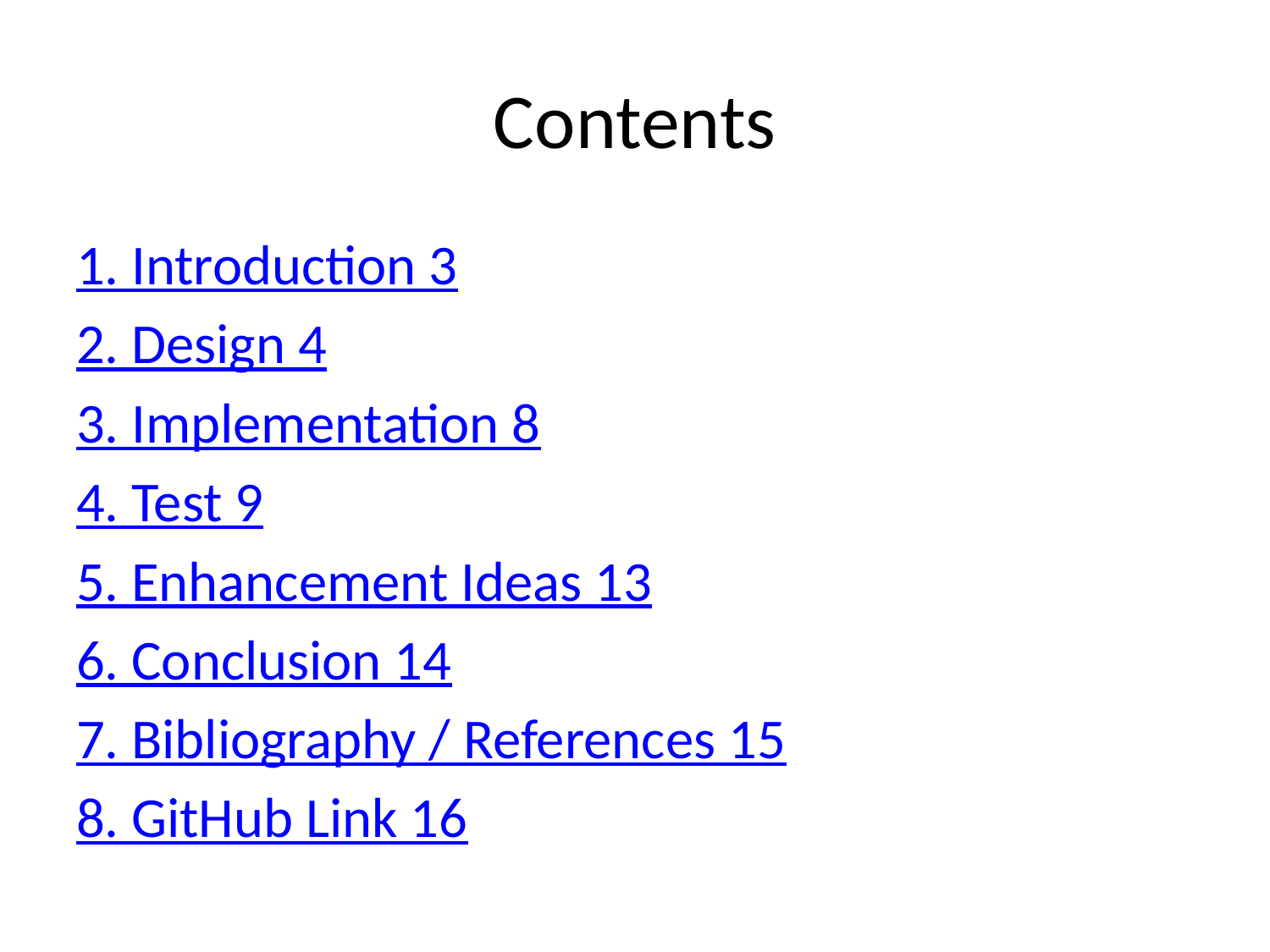

# Contents
1. Introduction 3
2. Design 4
3. Implementation 8
4. Test 9
5. Enhancement Ideas 13
6. Conclusion 14
7. Bibliography / References 15
8. GitHub Link 16